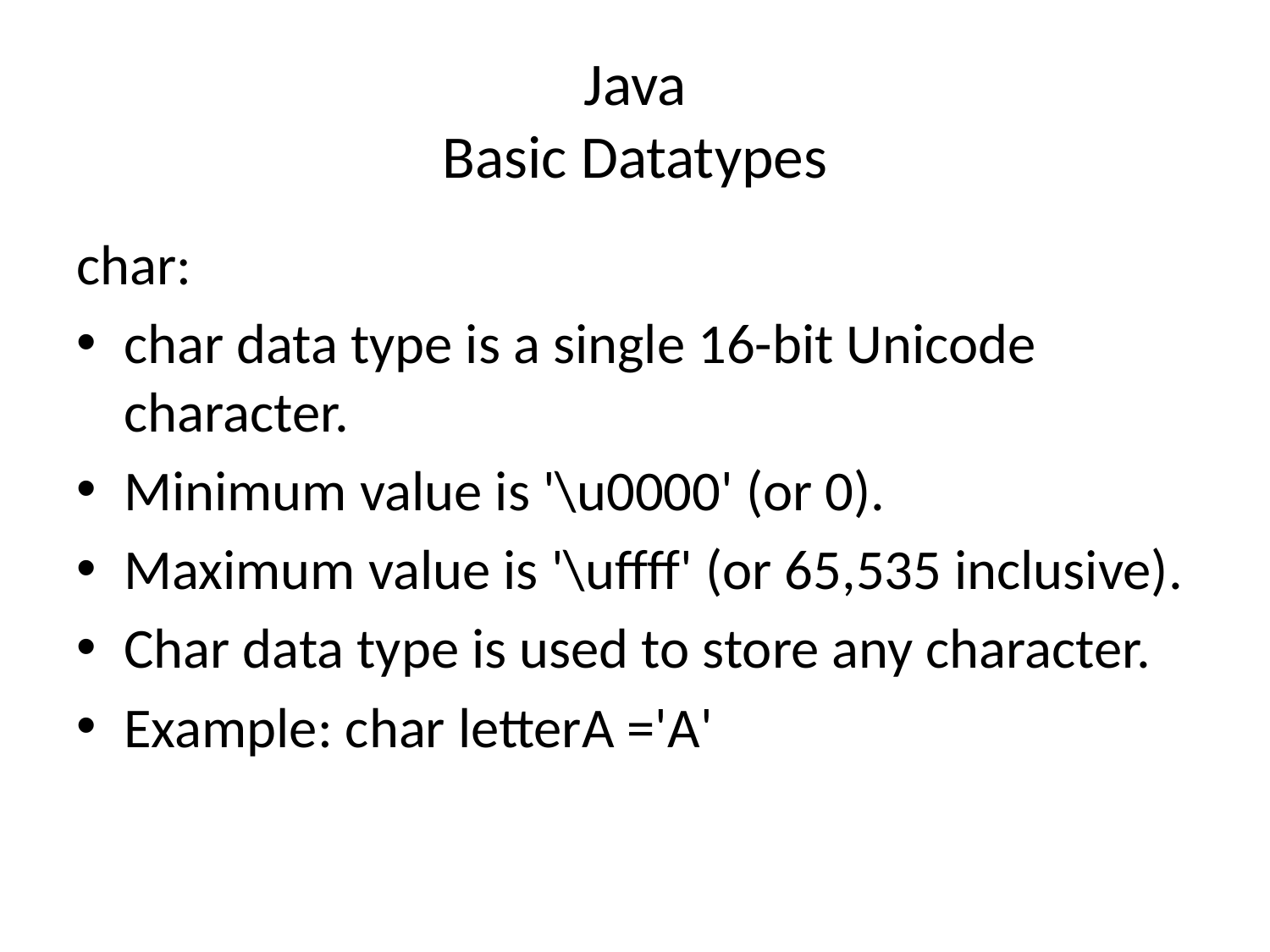

# Java Basic Datatypes
char:
char data type is a single 16-bit Unicode character.
Minimum value is '\u0000' (or 0).
Maximum value is '\uffff' (or 65,535 inclusive).
Char data type is used to store any character.
Example: char letterA ='A'